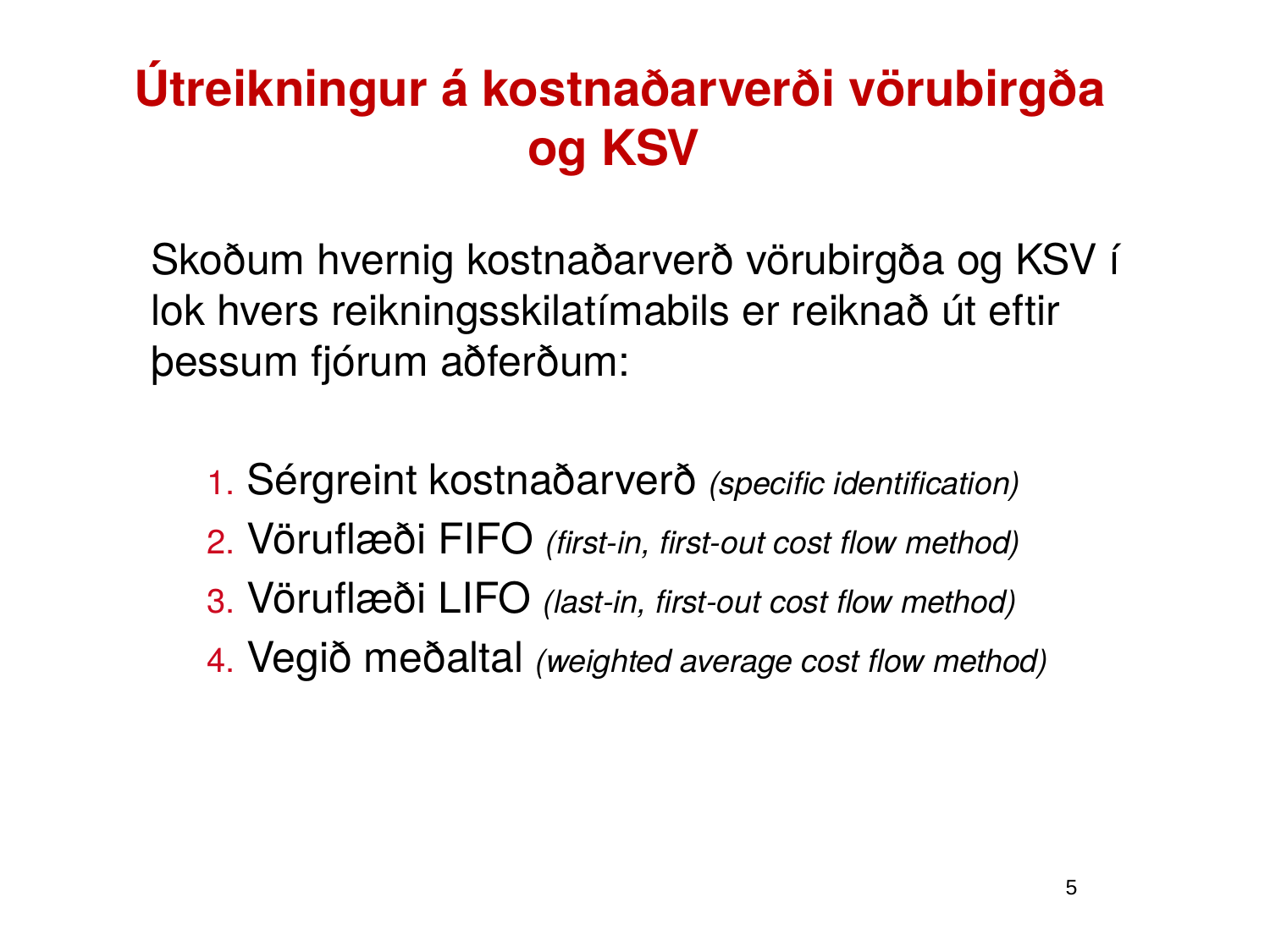

# Útreikningur á kostnaðarverði vörubirgða og KSV
Skoðum hvernig kostnaðarverð vörubirgða og KSV í lok hvers reikningsskilatímabils er reiknað út eftir þessum fjórum aðferðum:

 Sérgreint kostnaðarverð (specific identification)
 Vöruflæði FIFO (first-in, first-out cost flow method)
 Vöruflæði LIFO (last-in, first-out cost flow method)
 Vegið meðaltal (weighted average cost flow method)
5